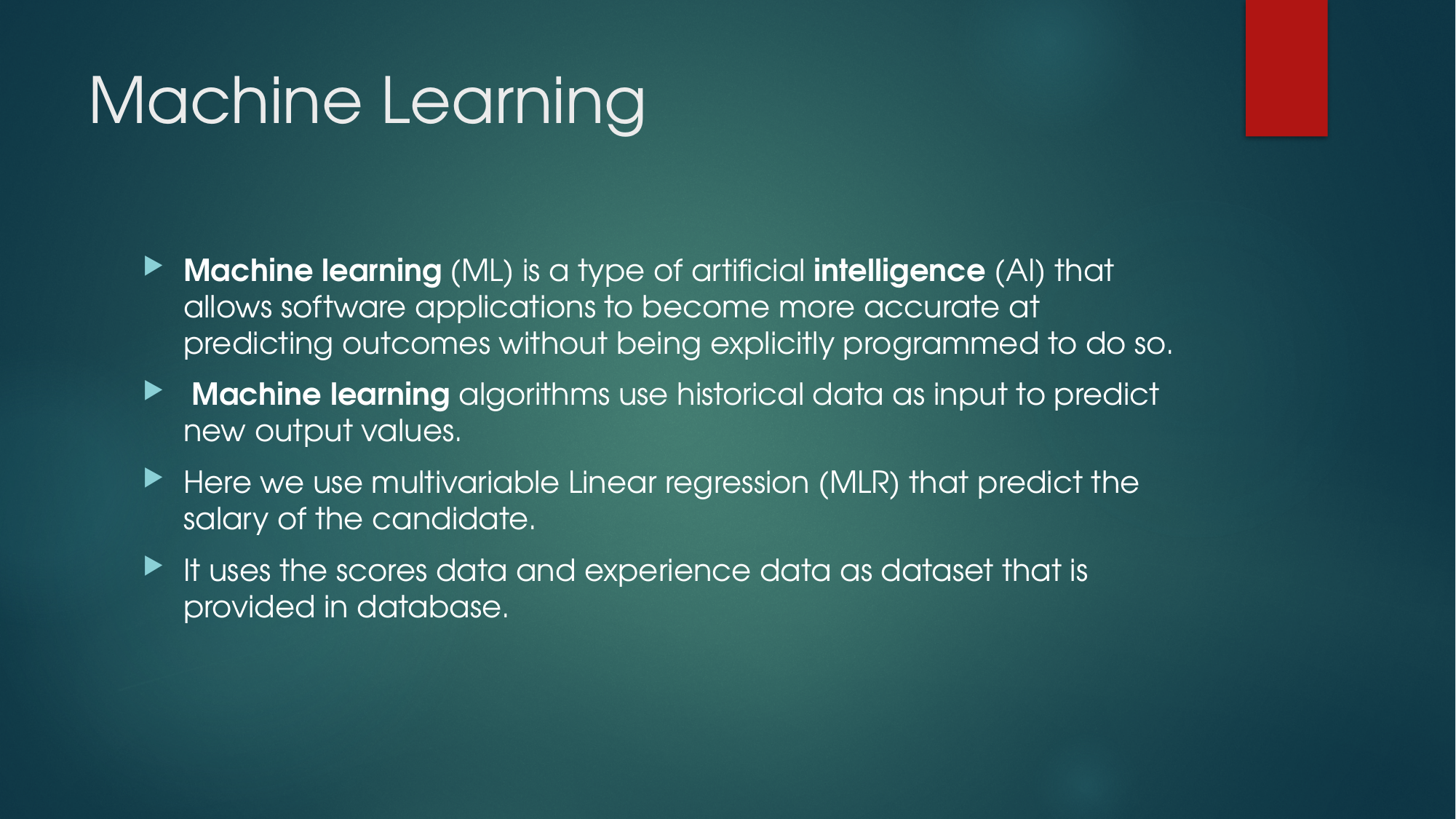

# Machine Learning
Machine learning (ML) is a type of artificial intelligence (AI) that allows software applications to become more accurate at predicting outcomes without being explicitly programmed to do so.
 Machine learning algorithms use historical data as input to predict new output values.
Here we use multivariable Linear regression (MLR) that predict the salary of the candidate.
It uses the scores data and experience data as dataset that is provided in database.